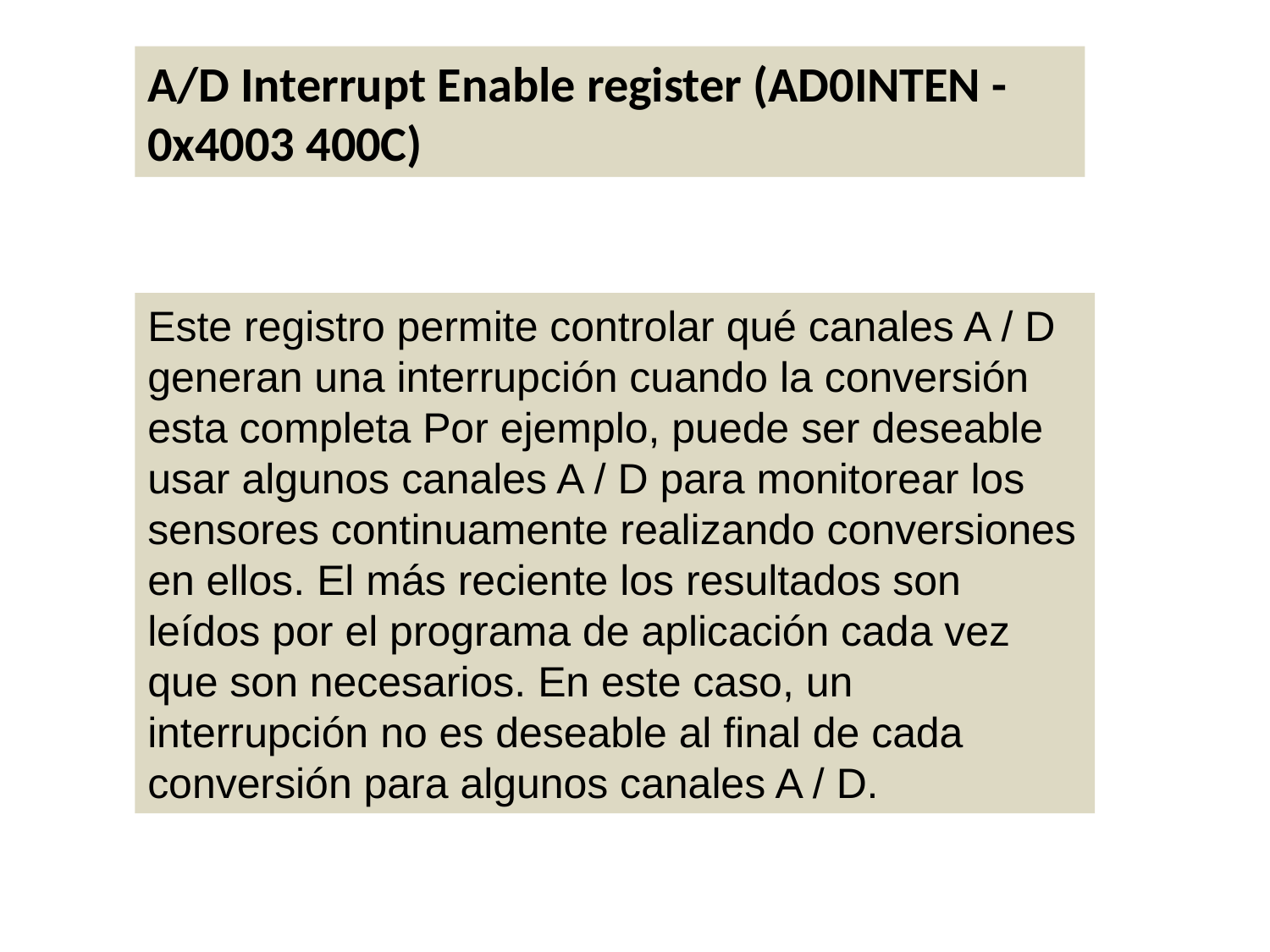

A/D Interrupt Enable register (AD0INTEN - 0x4003 400C)
Este registro permite controlar qué canales A / D generan una interrupción cuando la conversión esta completa Por ejemplo, puede ser deseable usar algunos canales A / D para monitorear los sensores continuamente realizando conversiones en ellos. El más reciente los resultados son leídos por el programa de aplicación cada vez que son necesarios. En este caso, un interrupción no es deseable al final de cada conversión para algunos canales A / D.